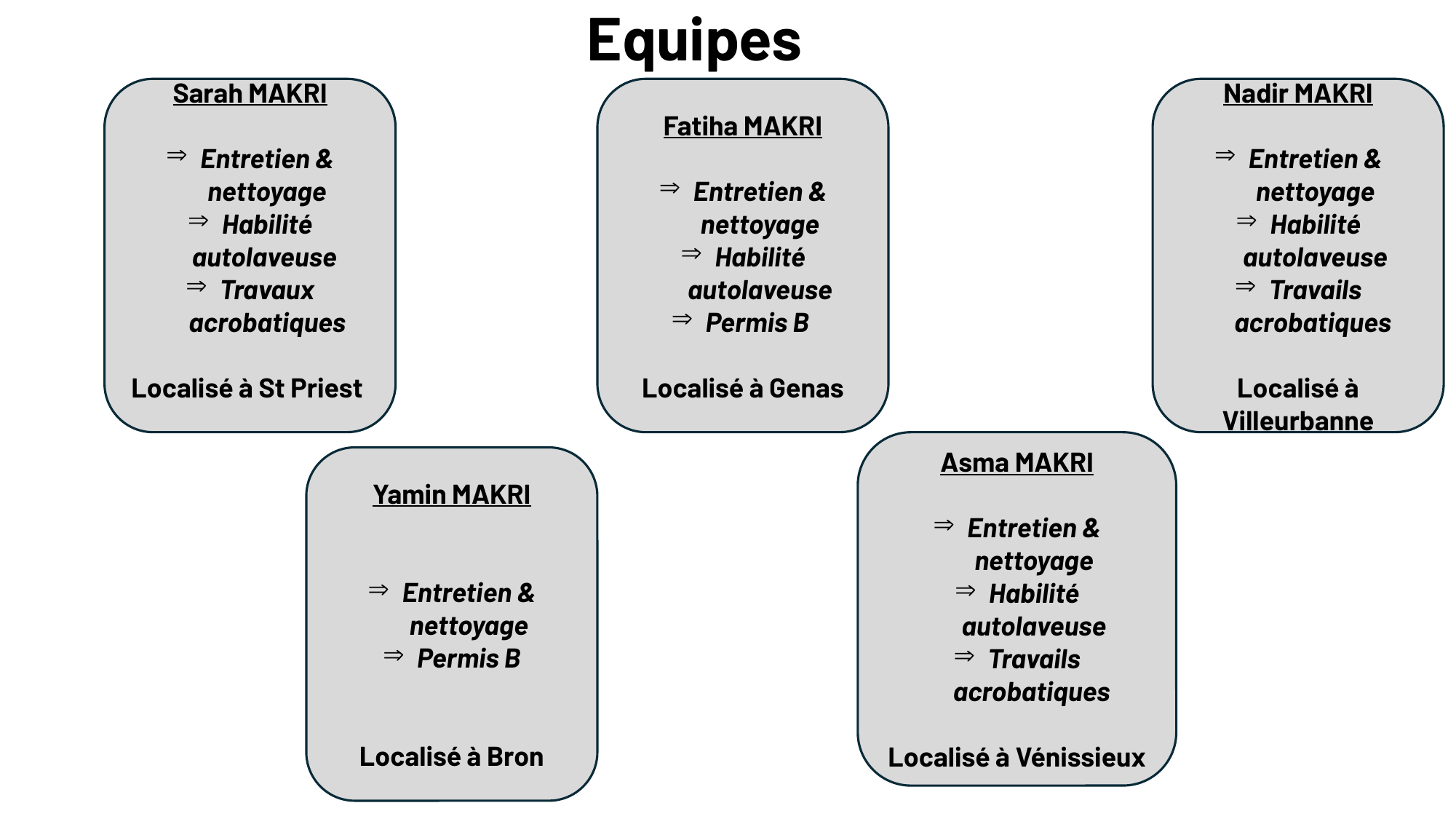

Equipes
Sarah MAKRI

Entretien & nettoyage
Habilité autolaveuse
Travaux acrobatiques

Localisé à St Priest
Fatiha MAKRI

Entretien & nettoyage
Habilité autolaveuse
Permis B

Localisé à Genas
Nadir MAKRI

Entretien & nettoyage
Habilité autolaveuse
Travails acrobatiques

Localisé à Villeurbanne
Asma MAKRI

Entretien & nettoyage
Habilité autolaveuse
Travails acrobatiques

Localisé à Vénissieux
Yamin MAKRI

Entretien & nettoyage
Permis B

Localisé à Bron